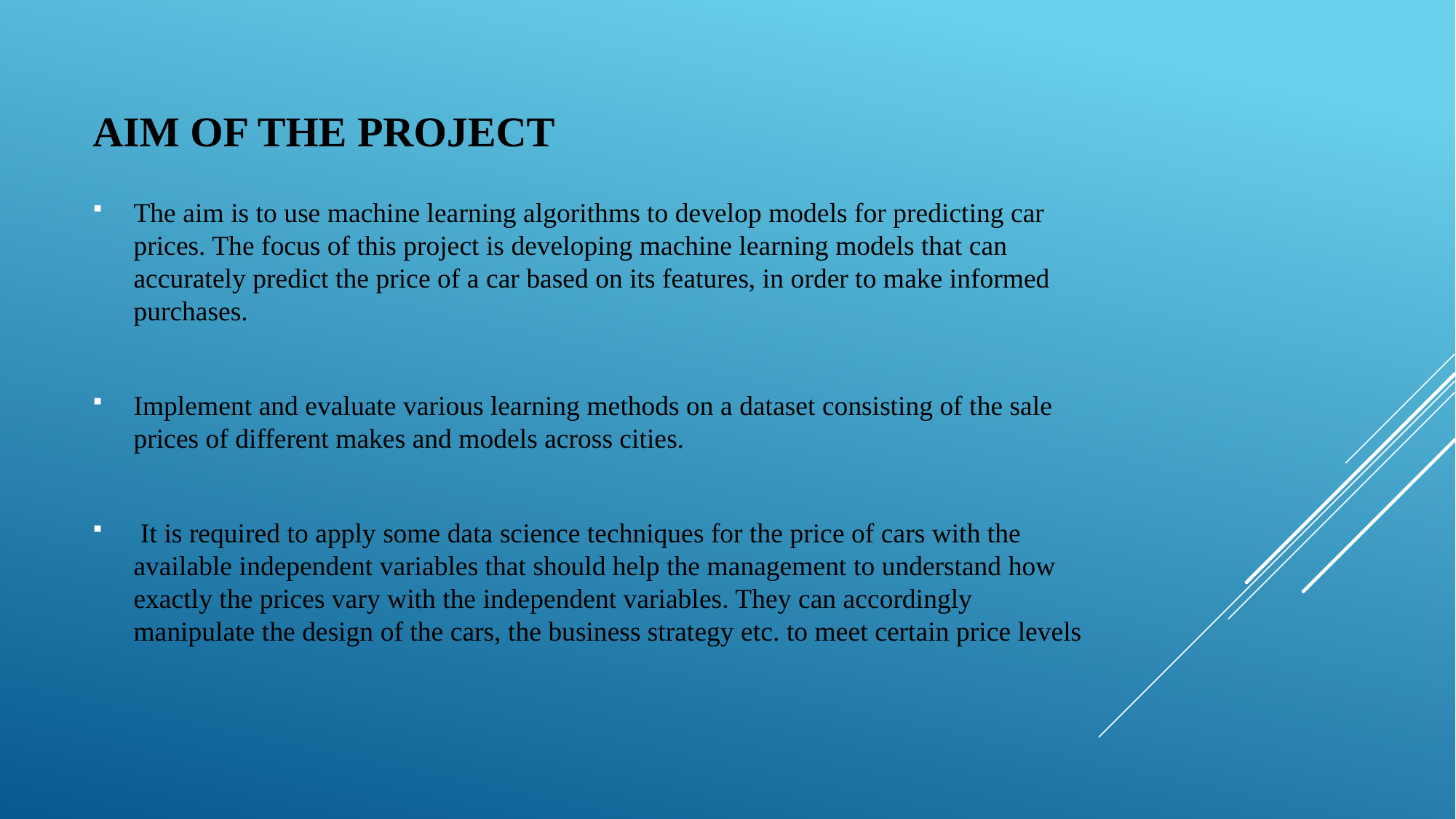

# Aim of the Project
The aim is to use machine learning algorithms to develop models for predicting car prices. The focus of this project is developing machine learning models that can accurately predict the price of a car based on its features, in order to make informed purchases.

Implement and evaluate various learning methods on a dataset consisting of the sale prices of different makes and models across cities.

 It is required to apply some data science techniques for the price of cars with the available independent variables that should help the management to understand how exactly the prices vary with the independent variables. They can accordingly manipulate the design of the cars, the business strategy etc. to meet certain price levels